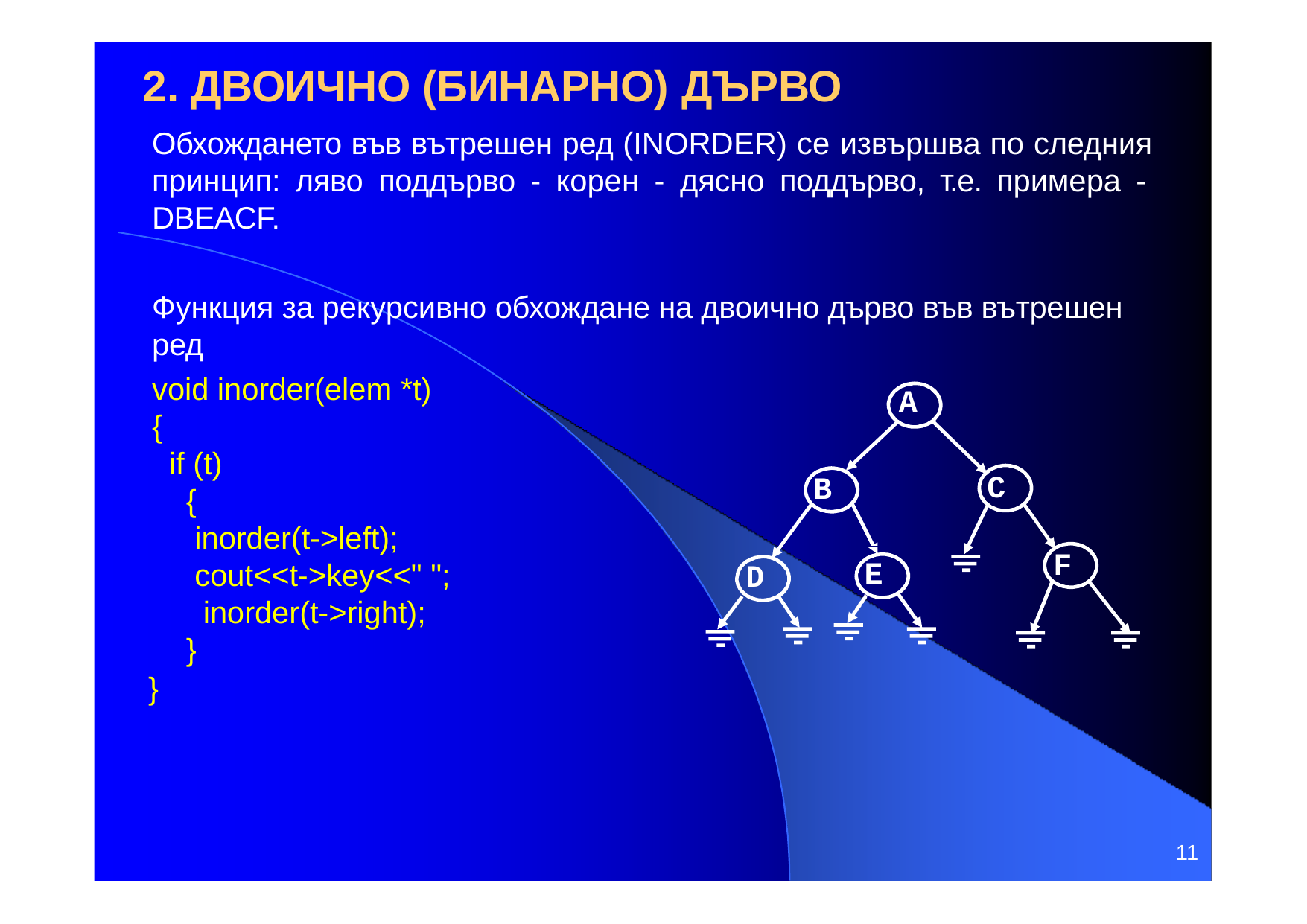

# 2. ДВОИЧНО (БИНАРНО) ДЪРВО
Обхождането във вътрешен ред (INORDER) се извършва по следния  принцип: ляво поддърво - корен - дясно поддърво, т.е. примера -  DBEACF.

Функция за рекурсивно обхождане на двоично дърво във вътрешен  ред
void inorder(elem *t)
A

{
if (t)
{
inorder(t->left);  cout<<t->key<<" ";  inorder(t->right);
}
C
B
F
E
D
}
11